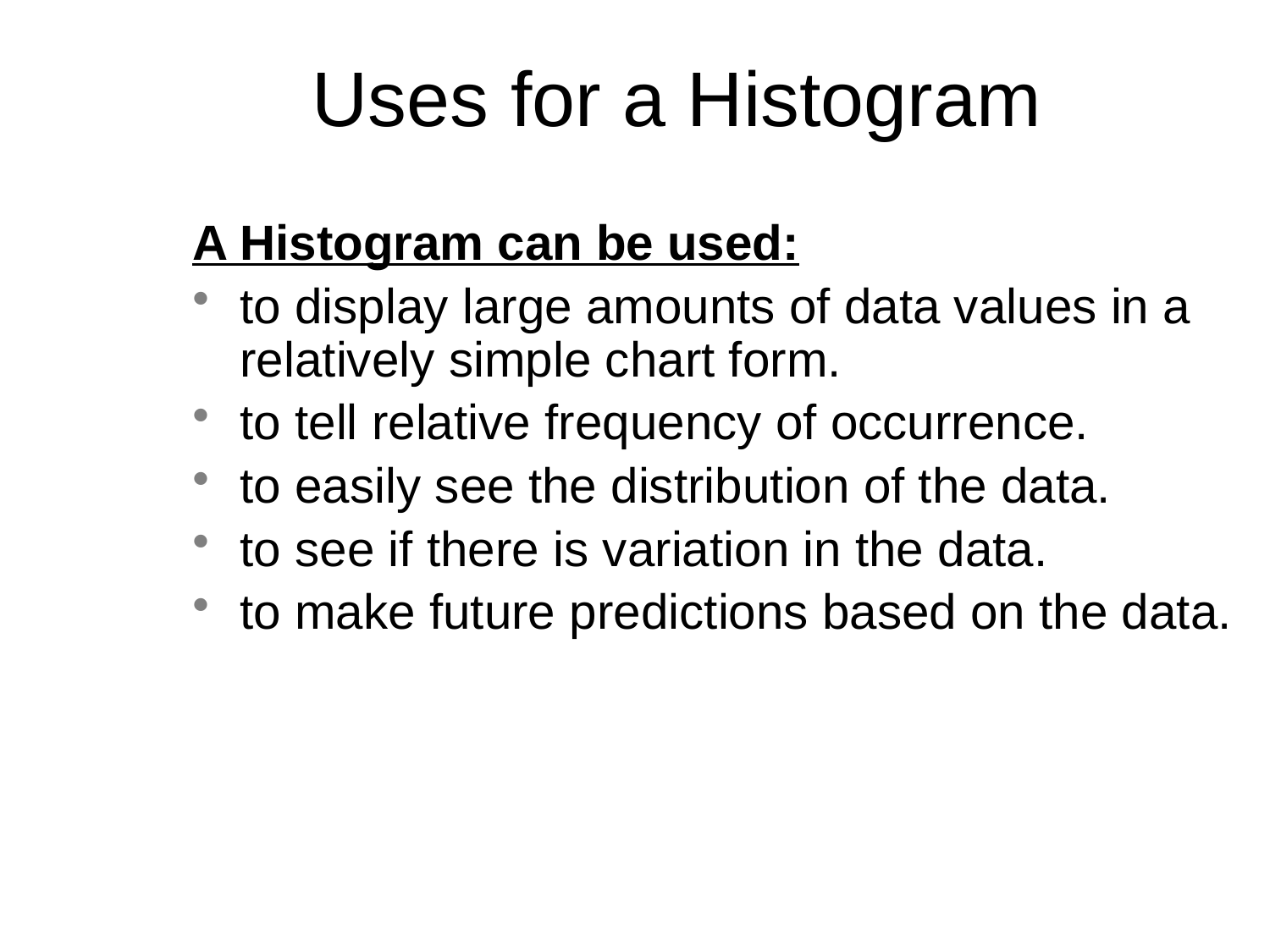

# Uses for a Histogram
A Histogram can be used:
to display large amounts of data values in a relatively simple chart form.
to tell relative frequency of occurrence.
to easily see the distribution of the data.
to see if there is variation in the data.
to make future predictions based on the data.